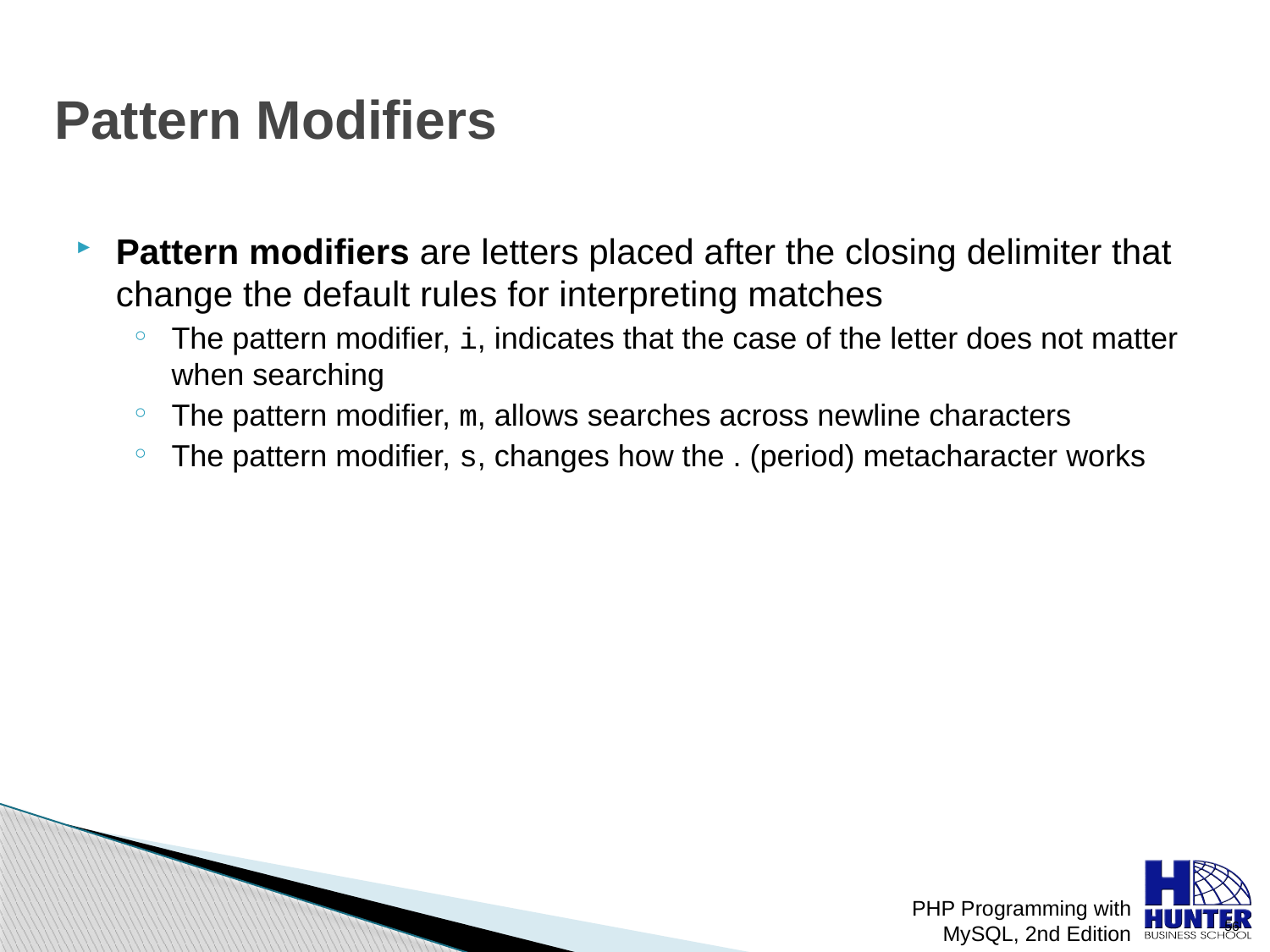

# Pattern Modifiers
Pattern modifiers are letters placed after the closing delimiter that change the default rules for interpreting matches
The pattern modifier, i, indicates that the case of the letter does not matter when searching
The pattern modifier, m, allows searches across newline characters
The pattern modifier, s, changes how the . (period) metacharacter works
PHP Programming with MySQL, 2nd Edition
 56